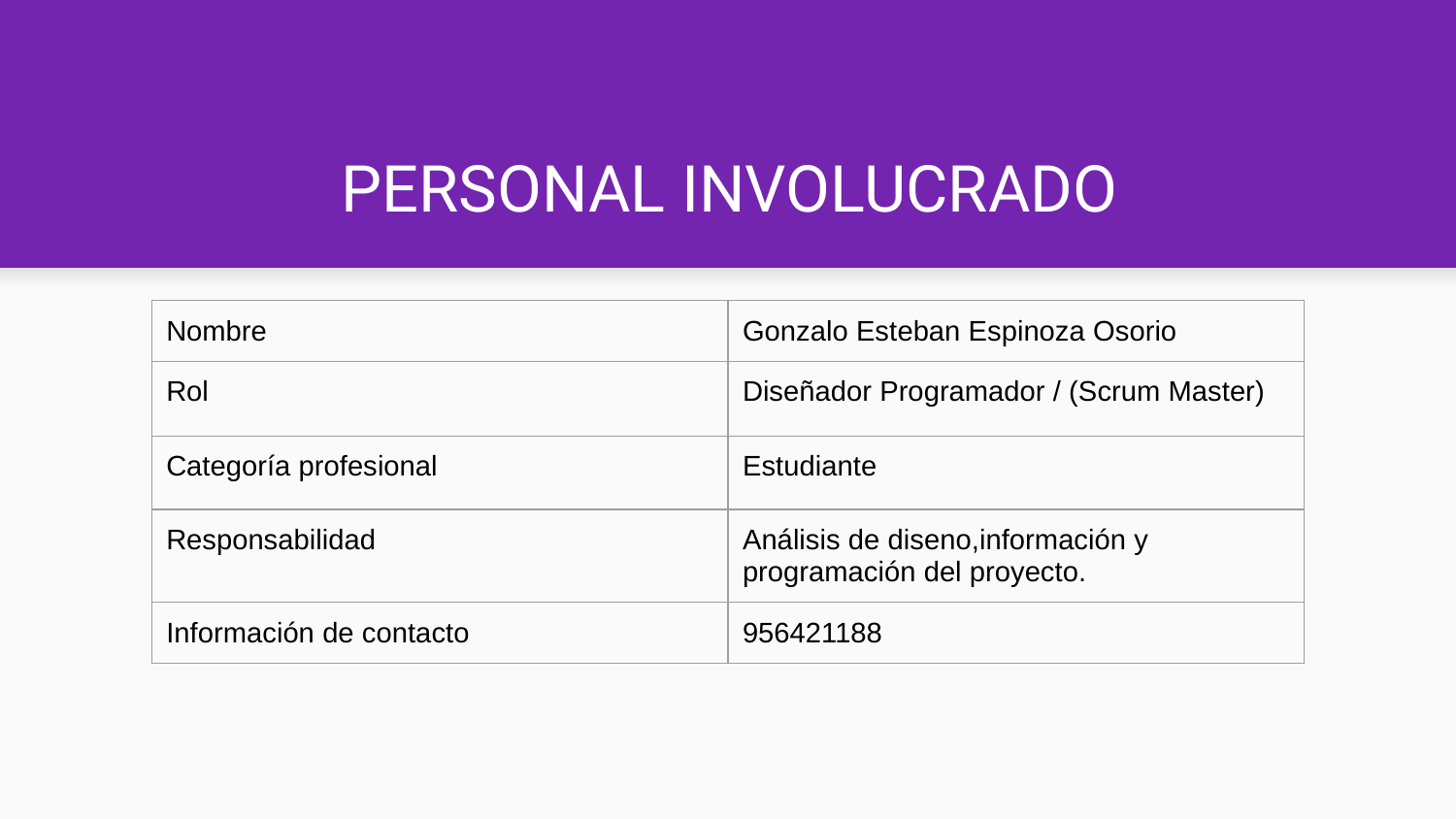

# PERSONAL INVOLUCRADO
| Nombre | Gonzalo Esteban Espinoza Osorio |
| --- | --- |
| Rol | Diseñador Programador / (Scrum Master) |
| Categoría profesional | Estudiante |
| Responsabilidad | Análisis de diseno,información y programación del proyecto. |
| Información de contacto | 956421188 |